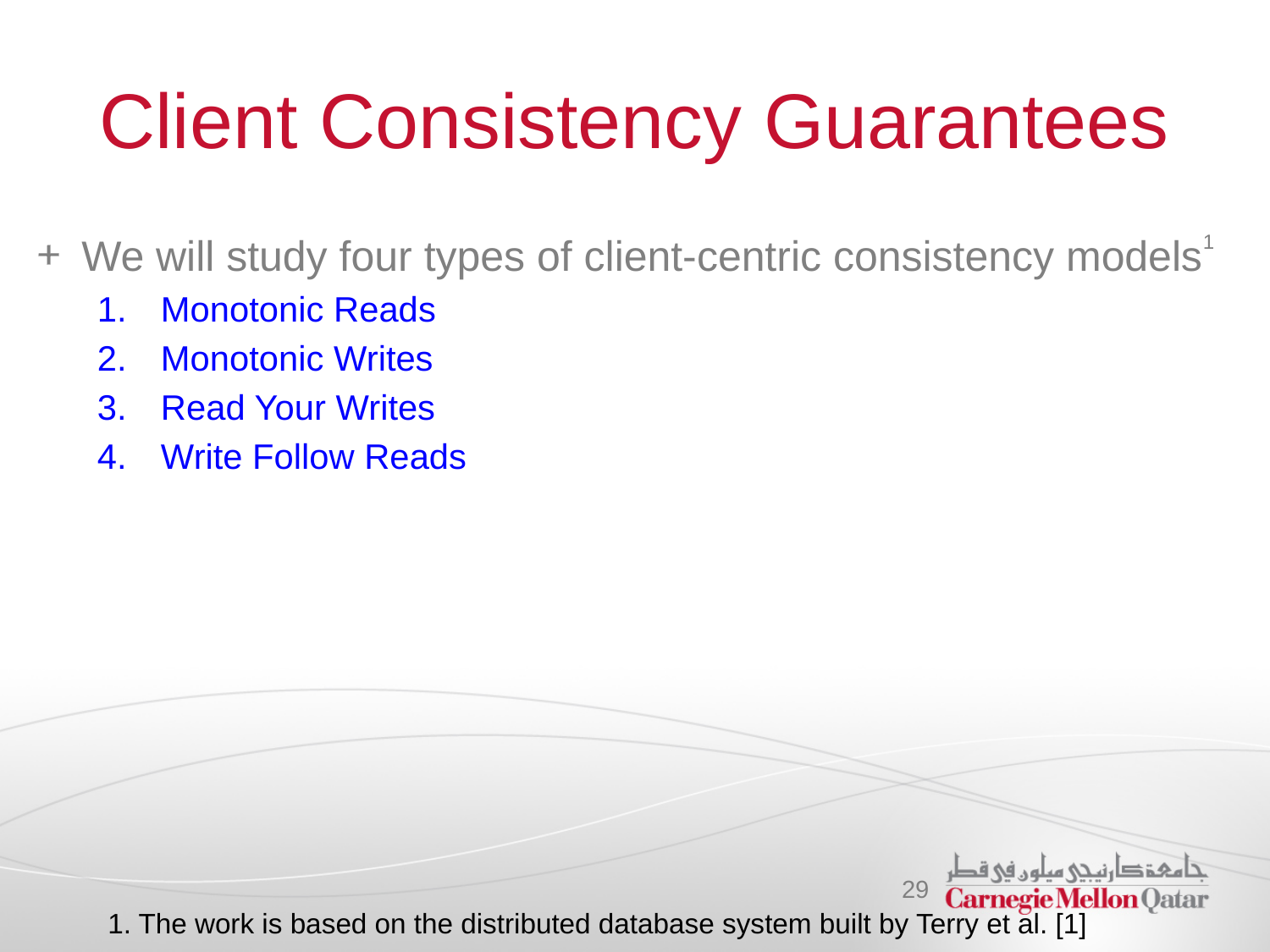

# Client Consistency Guarantees
We will study four types of client-centric consistency models1
Monotonic Reads
Monotonic Writes
Read Your Writes
Write Follow Reads

29
1. The work is based on the distributed database system built by Terry et al. [1]